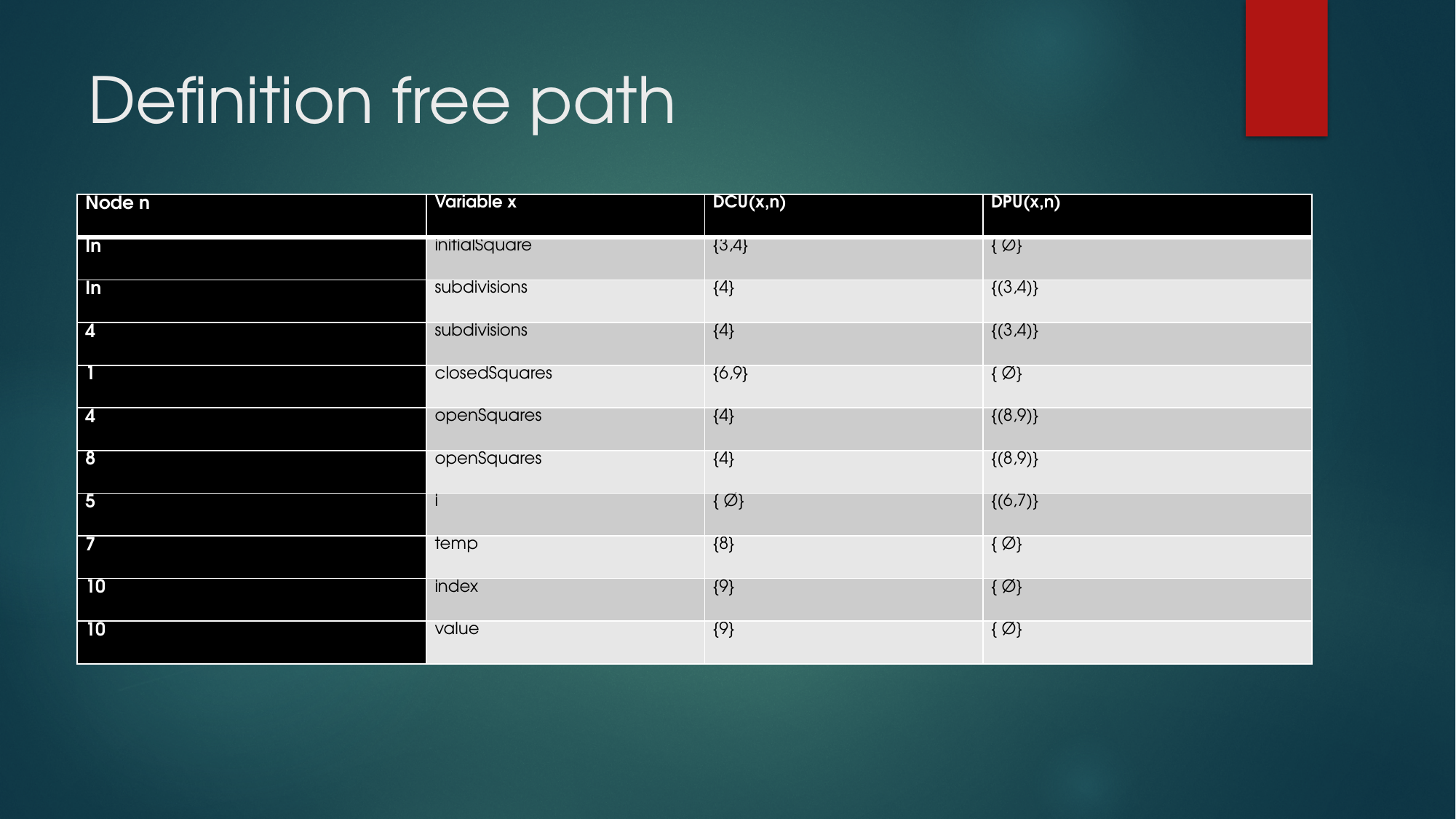

# Definition free path
| Node n | Variable x | DCU(x,n) | DPU(x,n) |
| --- | --- | --- | --- |
| In | initialSquare | {3,4} | { Ø} |
| In | subdivisions | {4} | {(3,4)} |
| 4 | subdivisions | {4} | {(3,4)} |
| 1 | closedSquares | {6,9} | { Ø} |
| 4 | openSquares | {4} | {(8,9)} |
| 8 | openSquares | {4} | {(8,9)} |
| 5 | i | { Ø} | {(6,7)} |
| 7 | temp | {8} | { Ø} |
| 10 | index | {9} | { Ø} |
| 10 | value | {9} | { Ø} |